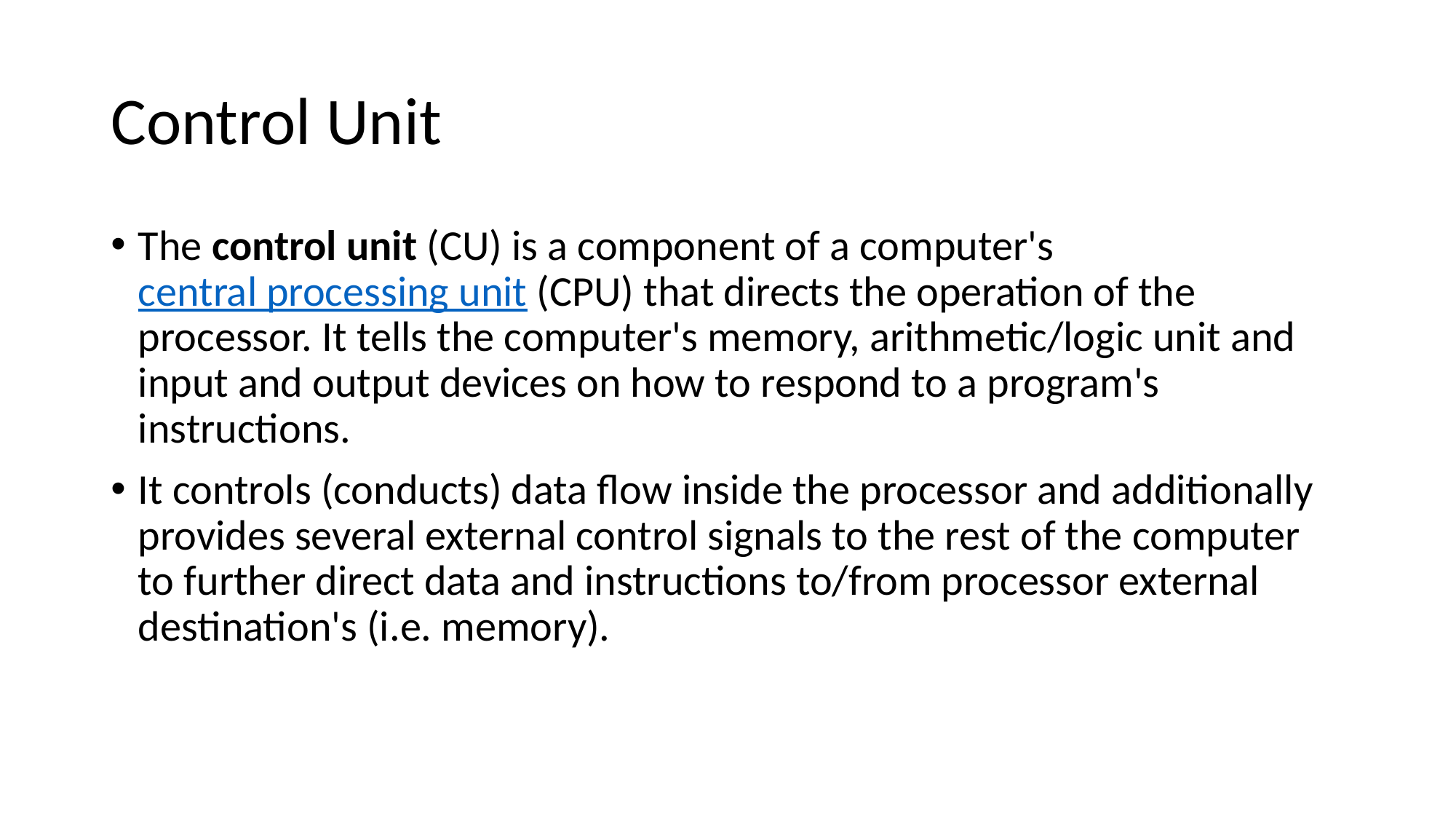

# Control Unit
The control unit (CU) is a component of a computer's central processing unit (CPU) that directs the operation of the processor. It tells the computer's memory, arithmetic/logic unit and input and output devices on how to respond to a program's instructions.
It controls (conducts) data flow inside the processor and additionally provides several external control signals to the rest of the computer to further direct data and instructions to/from processor external destination's (i.e. memory).